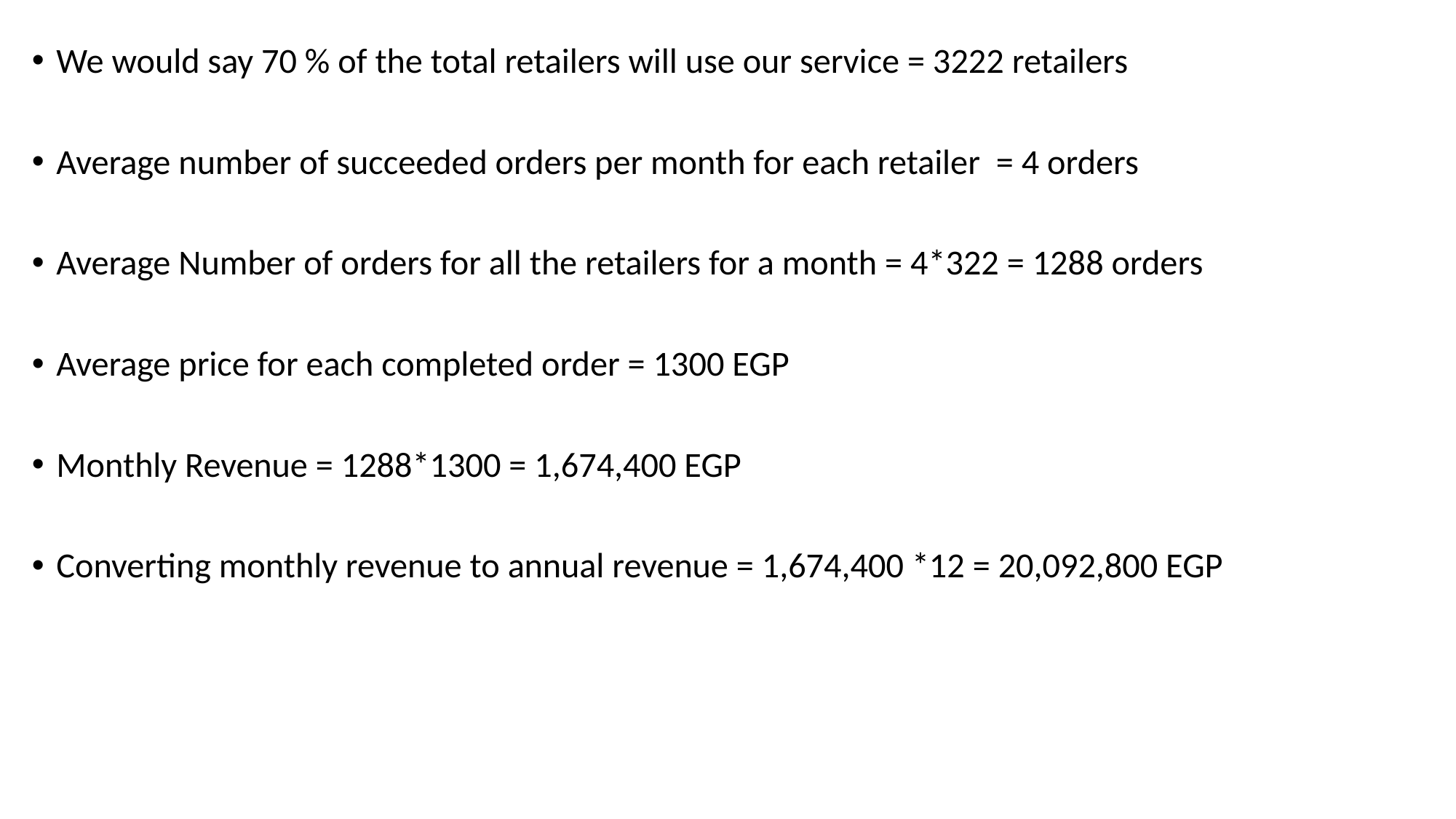

We would say 70 % of the total retailers will use our service = 3222 retailers

Average number of succeeded orders per month for each retailer  = 4 orders

Average Number of orders for all the retailers for a month = 4*322 = 1288 orders

Average price for each completed order = 1300 EGP

Monthly Revenue = 1288*1300 = 1,674,400 EGP

Converting monthly revenue to annual revenue = 1,674,400 *12 = 20,092,800 EGP